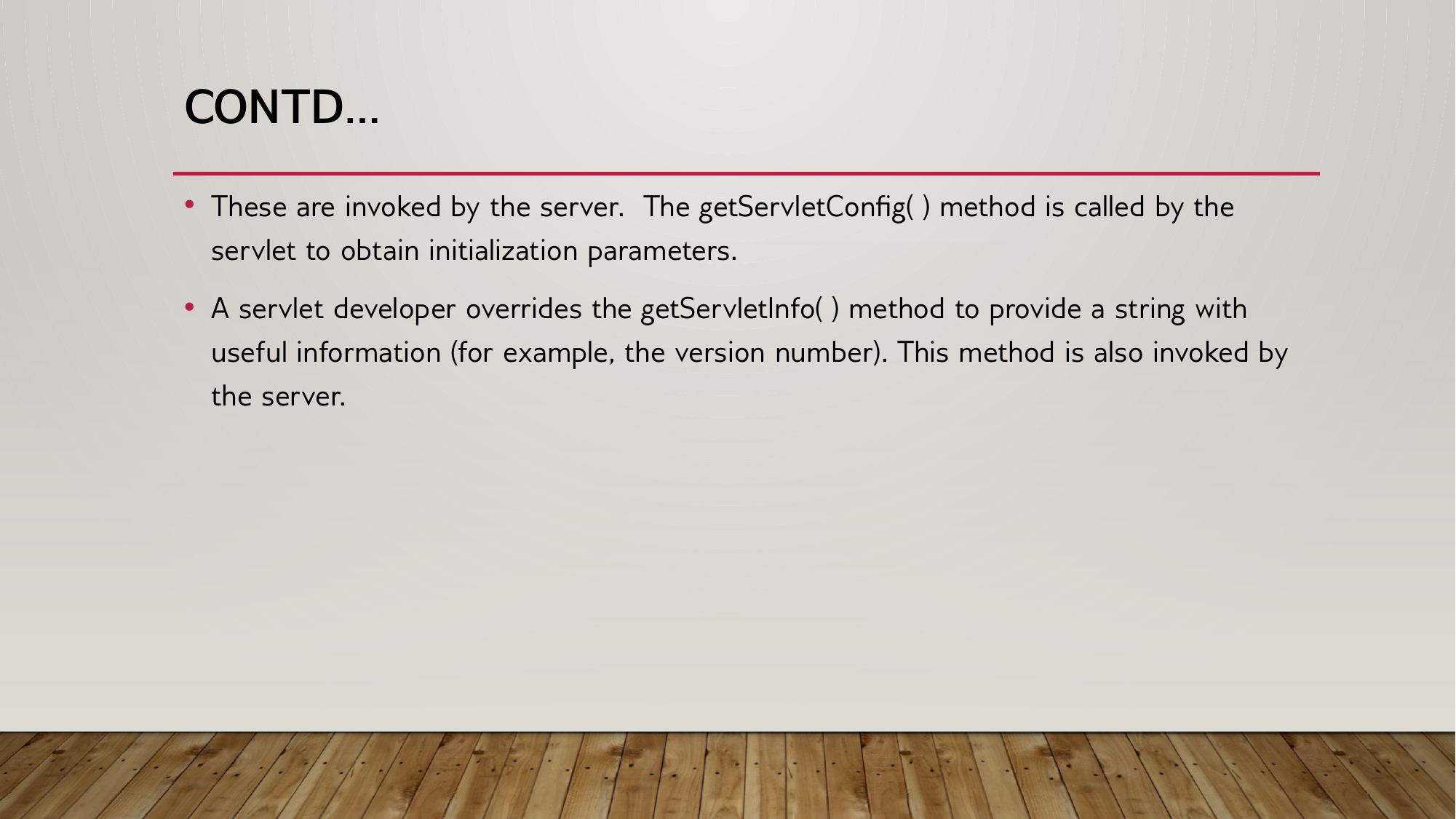

# Contd…
These are invoked by the server.  The getServletConfig( ) method is called by the servlet to obtain initialization parameters.
A servlet developer overrides the getServletInfo( ) method to provide a string with useful information (for example, the version number). This method is also invoked by the server.